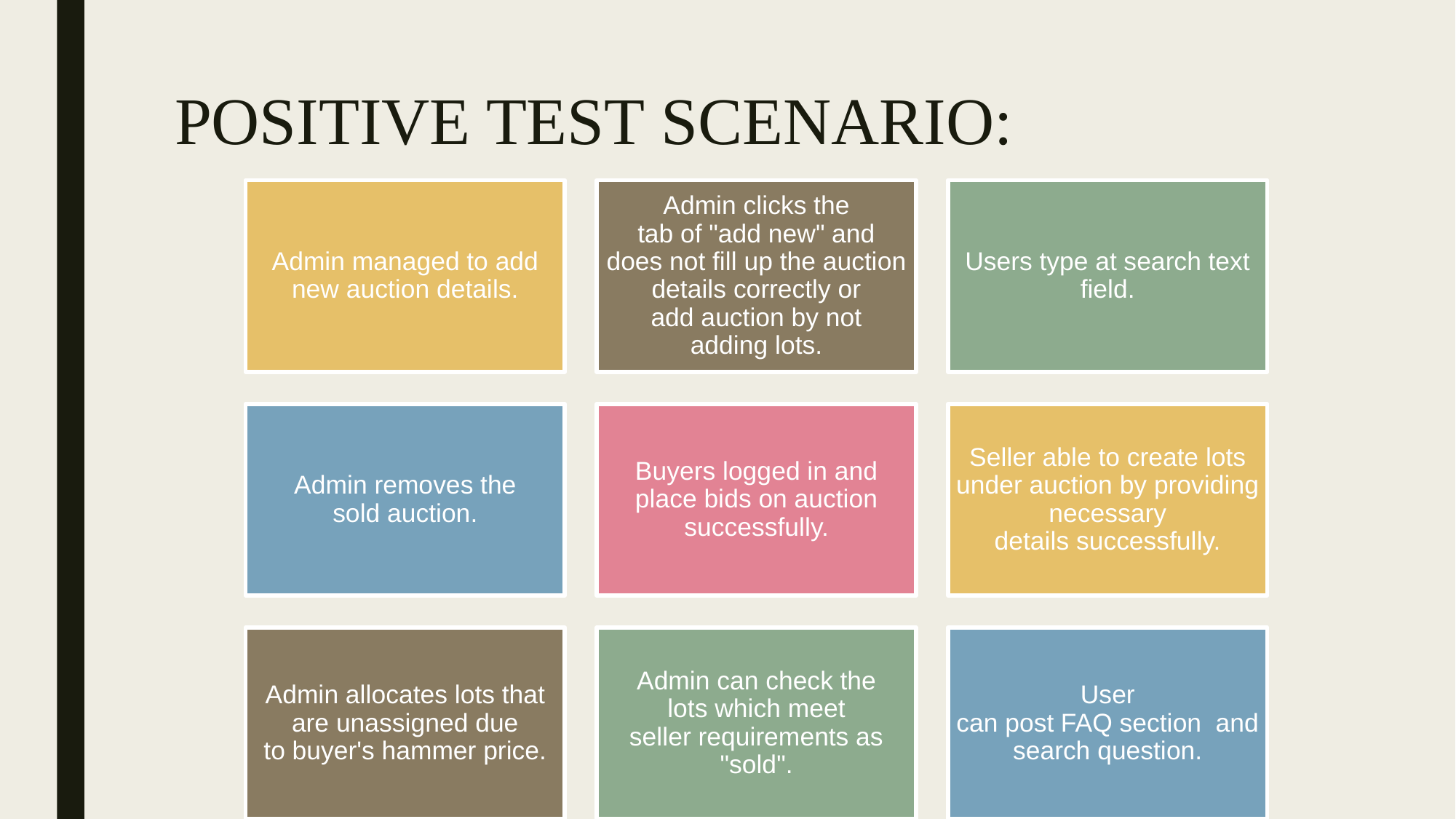

# POSITIVE TEST SCENARIO:
Admin managed to add new auction details.
Admin clicks the tab of "add new" and does not fill up the auction details correctly or add auction by not adding lots.
Users type at search text field.
Admin removes the sold auction.
Buyers logged in and place bids on auction successfully.
Seller able to create lots under auction by providing necessary details successfully.
Admin allocates lots that are unassigned due to buyer's hammer price.
Admin can check the lots which meet seller requirements as "sold".
User can post FAQ section  and search question.